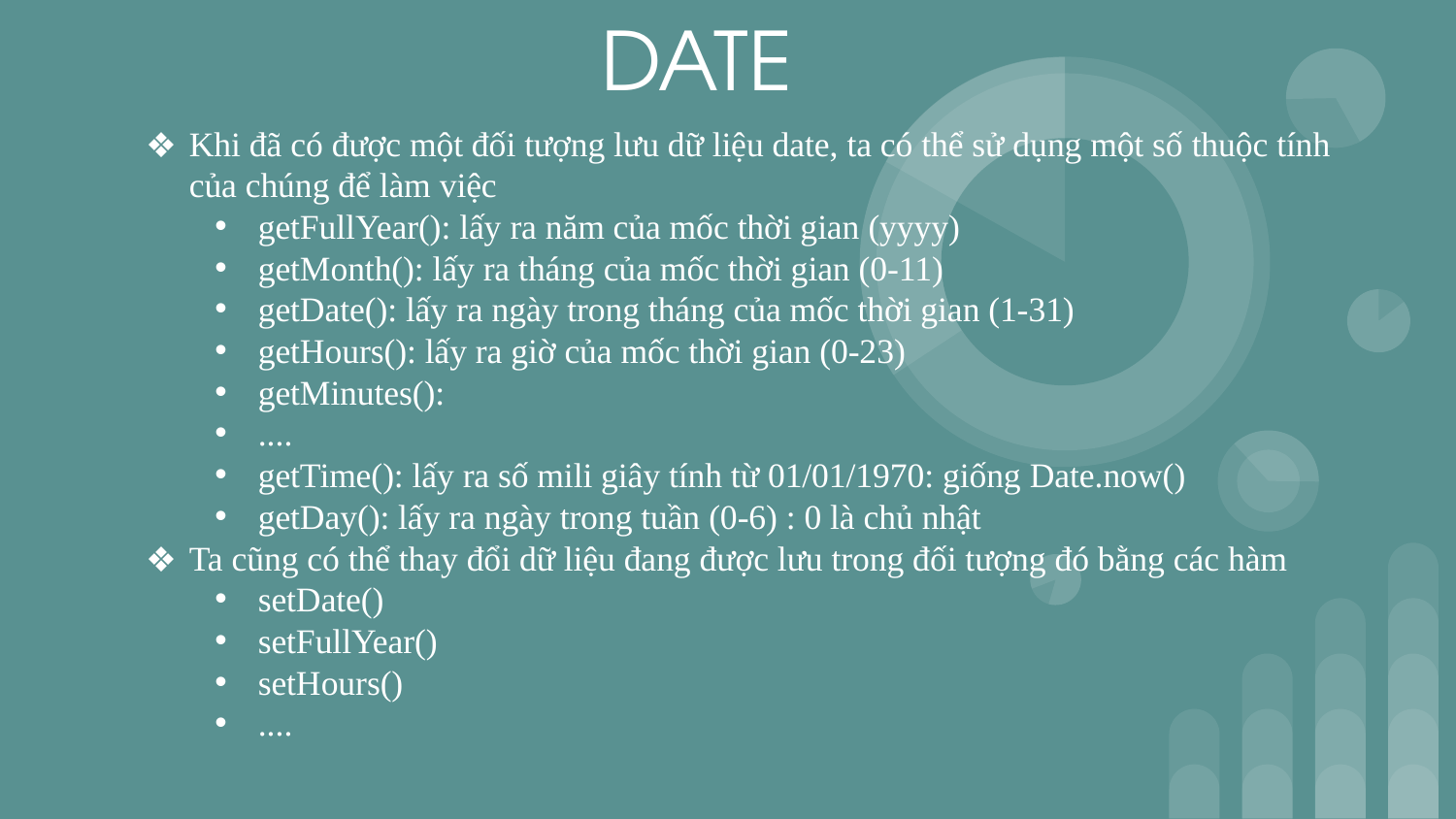

# DATE
Khi đã có được một đối tượng lưu dữ liệu date, ta có thể sử dụng một số thuộc tính của chúng để làm việc
getFullYear(): lấy ra năm của mốc thời gian (yyyy)
getMonth(): lấy ra tháng của mốc thời gian (0-11)
getDate(): lấy ra ngày trong tháng của mốc thời gian (1-31)
getHours(): lấy ra giờ của mốc thời gian (0-23)
getMinutes():
....
getTime(): lấy ra số mili giây tính từ 01/01/1970: giống Date.now()
getDay(): lấy ra ngày trong tuần (0-6) : 0 là chủ nhật
Ta cũng có thể thay đổi dữ liệu đang được lưu trong đối tượng đó bằng các hàm
setDate()
setFullYear()
setHours()
....